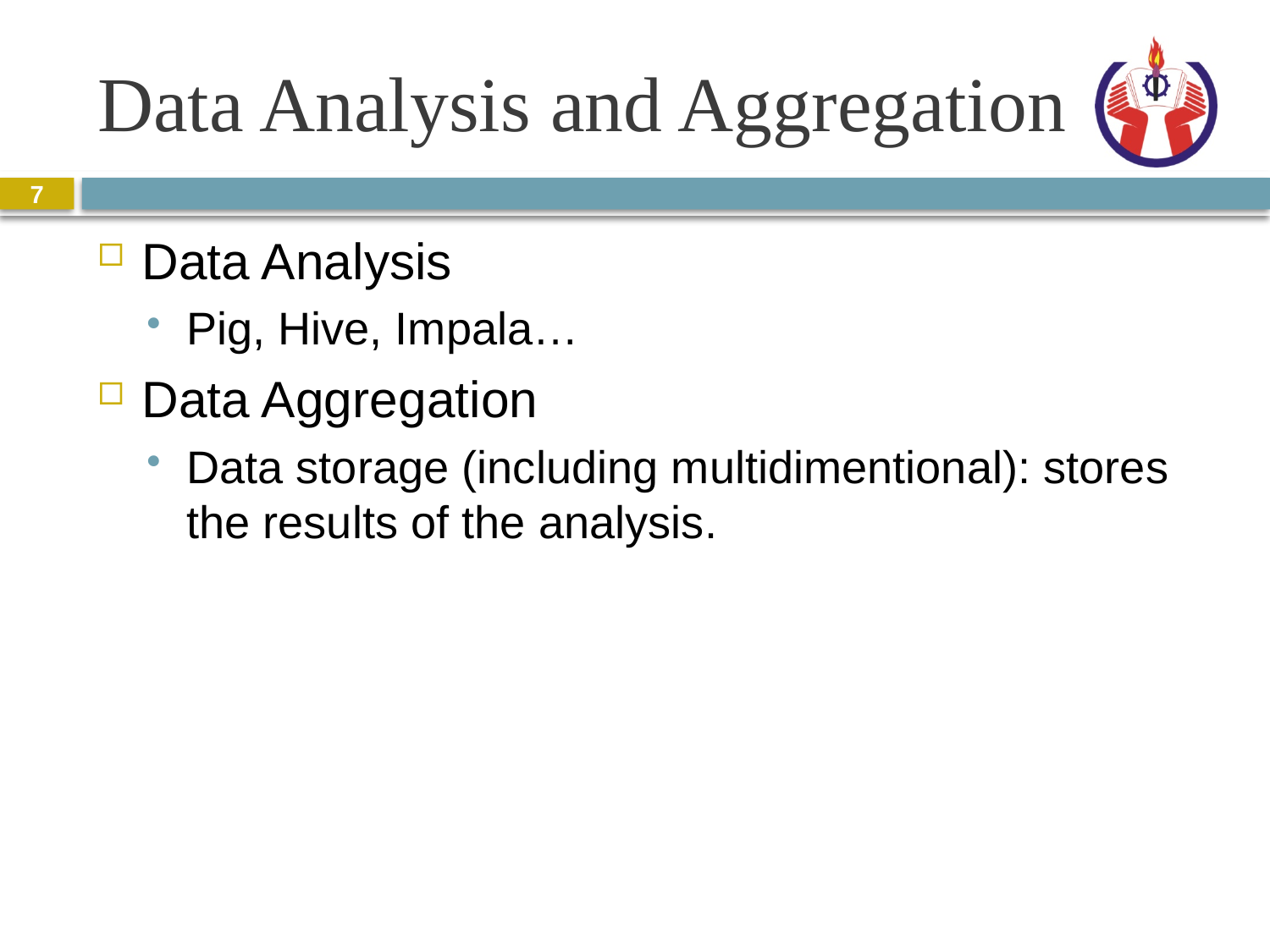

# Data Analysis and Aggregation
7
Data Analysis
Pig, Hive, Impala…
Data Aggregation
Data storage (including multidimentional): stores the results of the analysis.